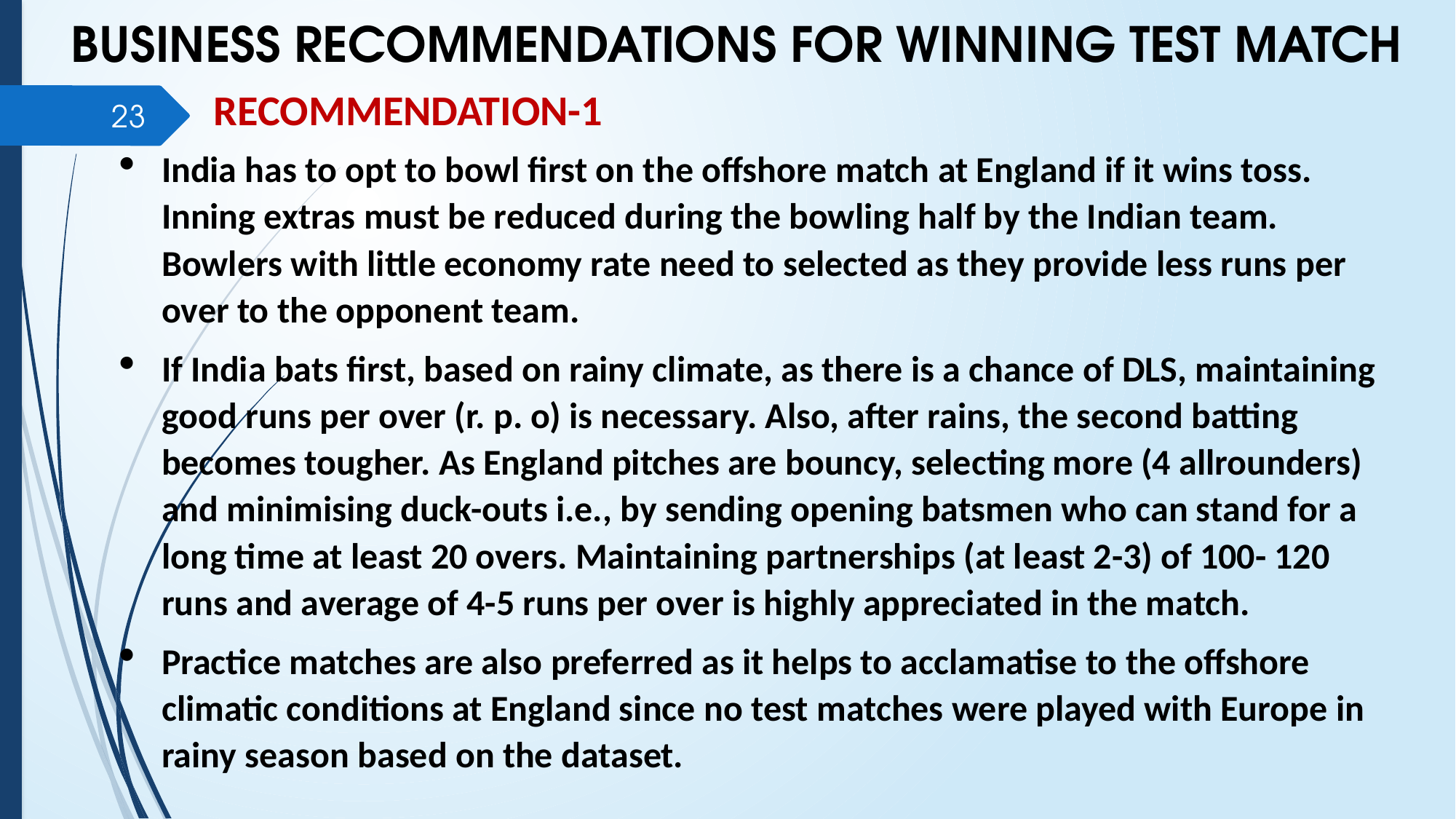

BUSINESS RECOMMENDATIONS FOR WINNING TEST MATCH
RECOMMENDATION-1
23
India has to opt to bowl first on the offshore match at England if it wins toss. Inning extras must be reduced during the bowling half by the Indian team. Bowlers with little economy rate need to selected as they provide less runs per over to the opponent team.
If India bats first, based on rainy climate, as there is a chance of DLS, maintaining good runs per over (r. p. o) is necessary. Also, after rains, the second batting becomes tougher. As England pitches are bouncy, selecting more (4 allrounders) and minimising duck-outs i.e., by sending opening batsmen who can stand for a long time at least 20 overs. Maintaining partnerships (at least 2-3) of 100- 120 runs and average of 4-5 runs per over is highly appreciated in the match.
Practice matches are also preferred as it helps to acclamatise to the offshore climatic conditions at England since no test matches were played with Europe in rainy season based on the dataset.